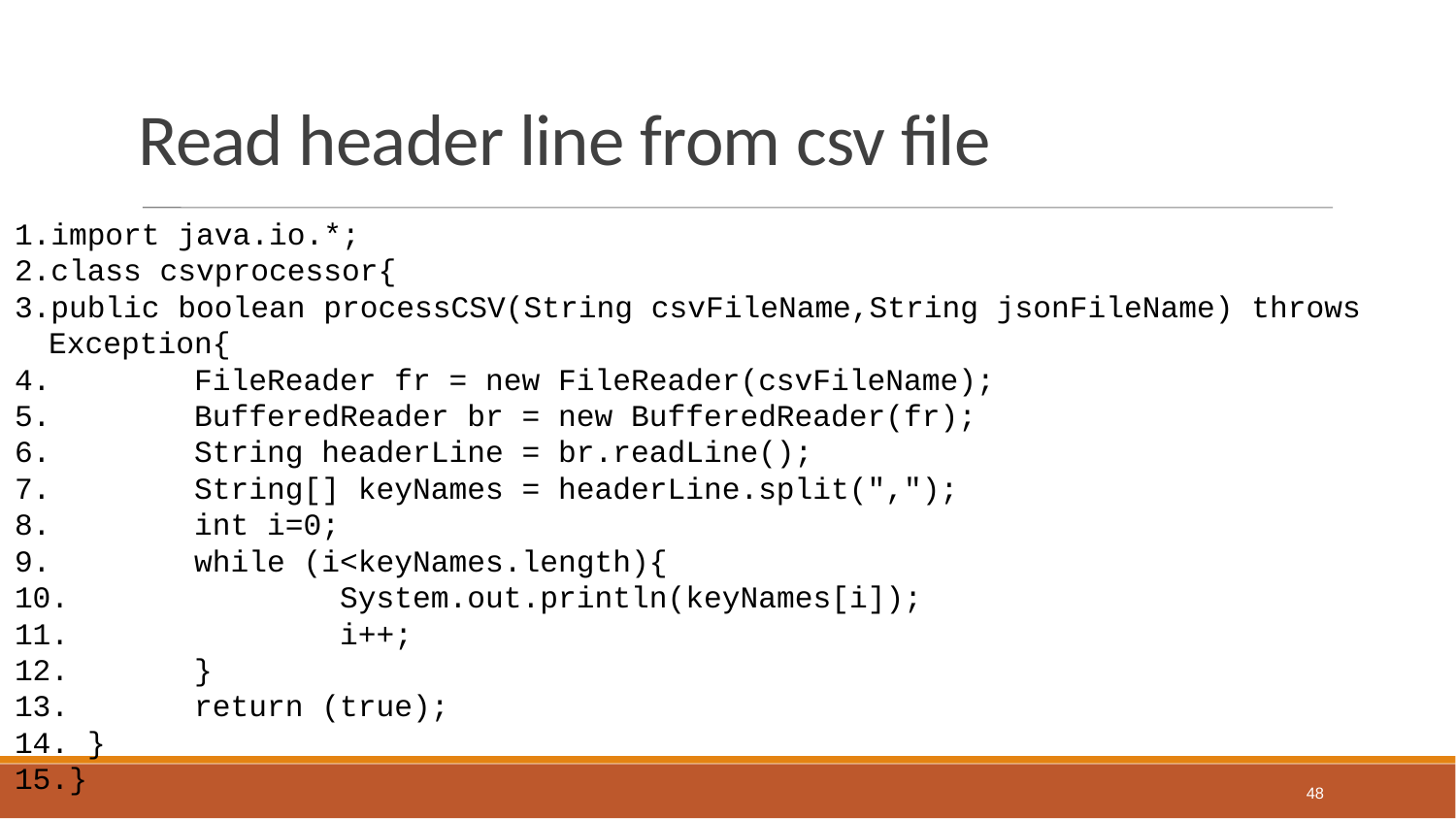

Read header line from csv file
import java.io.*;
class csvprocessor{
public boolean processCSV(String csvFileName,String jsonFileName) throws Exception{
	FileReader fr = new FileReader(csvFileName);
	BufferedReader br = new BufferedReader(fr);
	String headerLine = br.readLine();
	String[] keyNames = headerLine.split(",");
	int i=0;
	while (i<keyNames.length){
		System.out.println(keyNames[i]);
		i++;
	}
	return (true);
 }
}

48